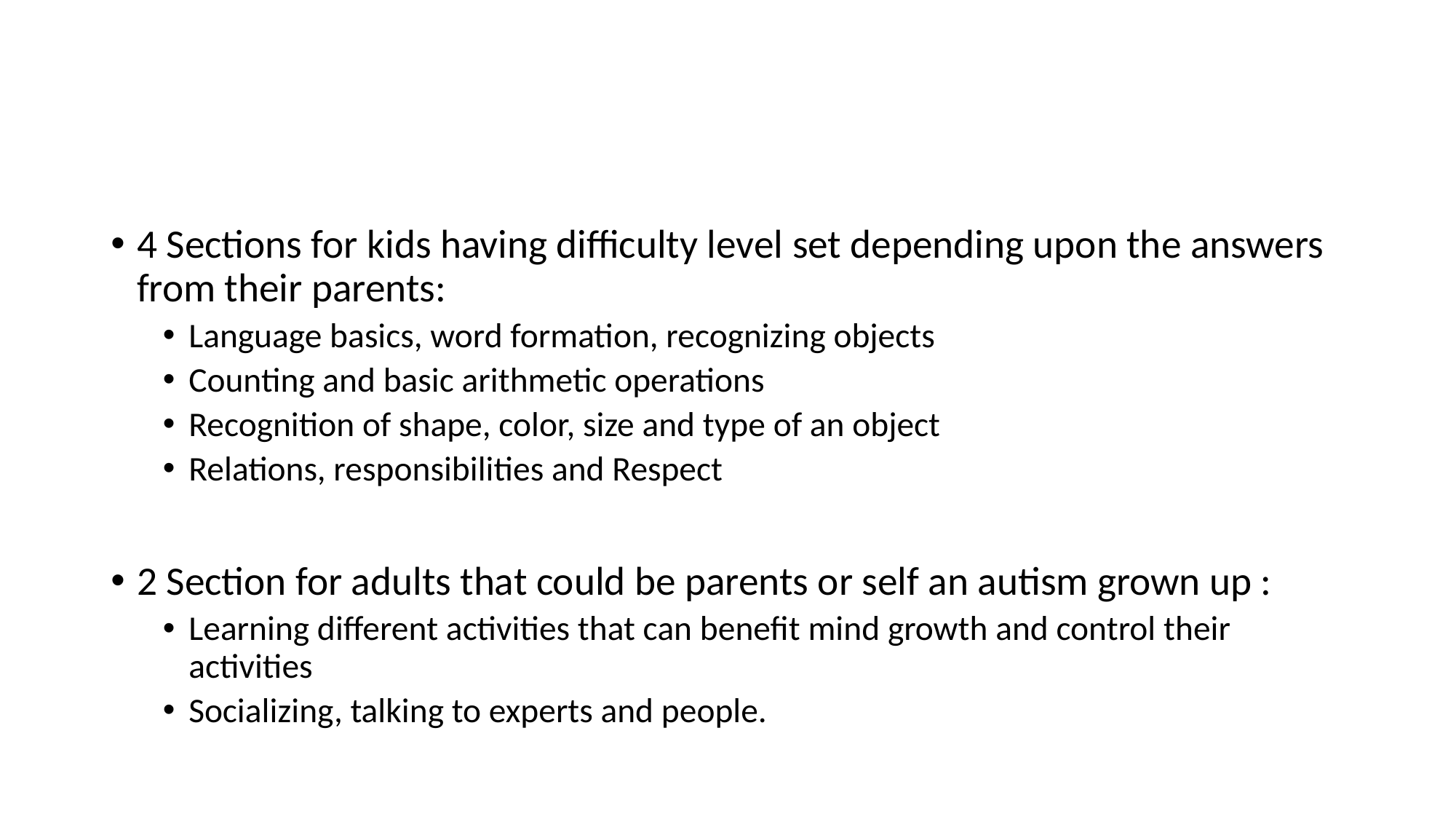

4 Sections for kids having difficulty level set depending upon the answers from their parents:
Language basics, word formation, recognizing objects
Counting and basic arithmetic operations
Recognition of shape, color, size and type of an object
Relations, responsibilities and Respect

2 Section for adults that could be parents or self an autism grown up :
Learning different activities that can benefit mind growth and control their activities
Socializing, talking to experts and people.